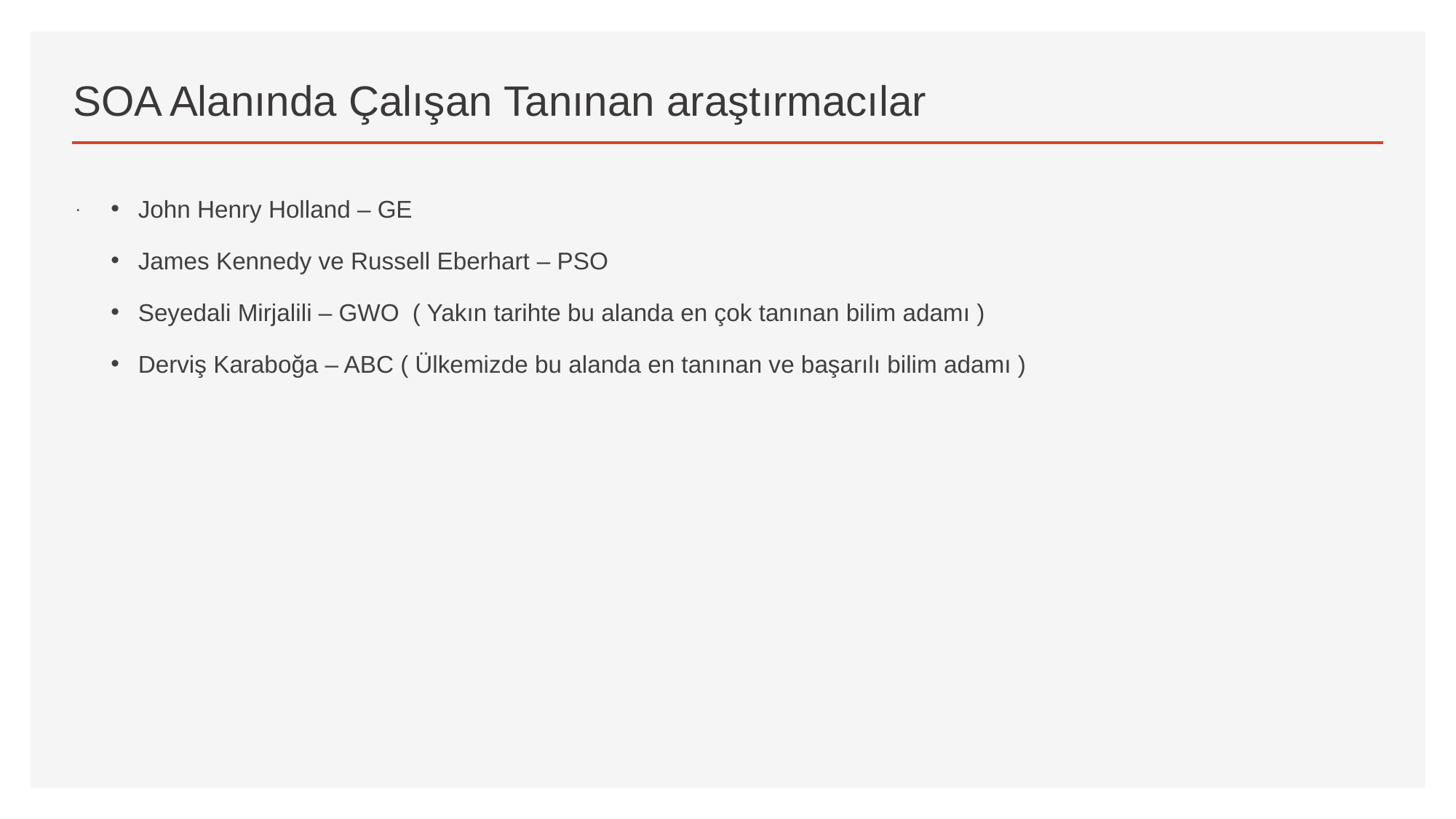

# SOA Alanında Çalışan Tanınan araştırmacılar
.
John Henry Holland – GE
James Kennedy ve Russell Eberhart – PSO
Seyedali Mirjalili – GWO  ( Yakın tarihte bu alanda en çok tanınan bilim adamı )
Derviş Karaboğa – ABC ( Ülkemizde bu alanda en tanınan ve başarılı bilim adamı )